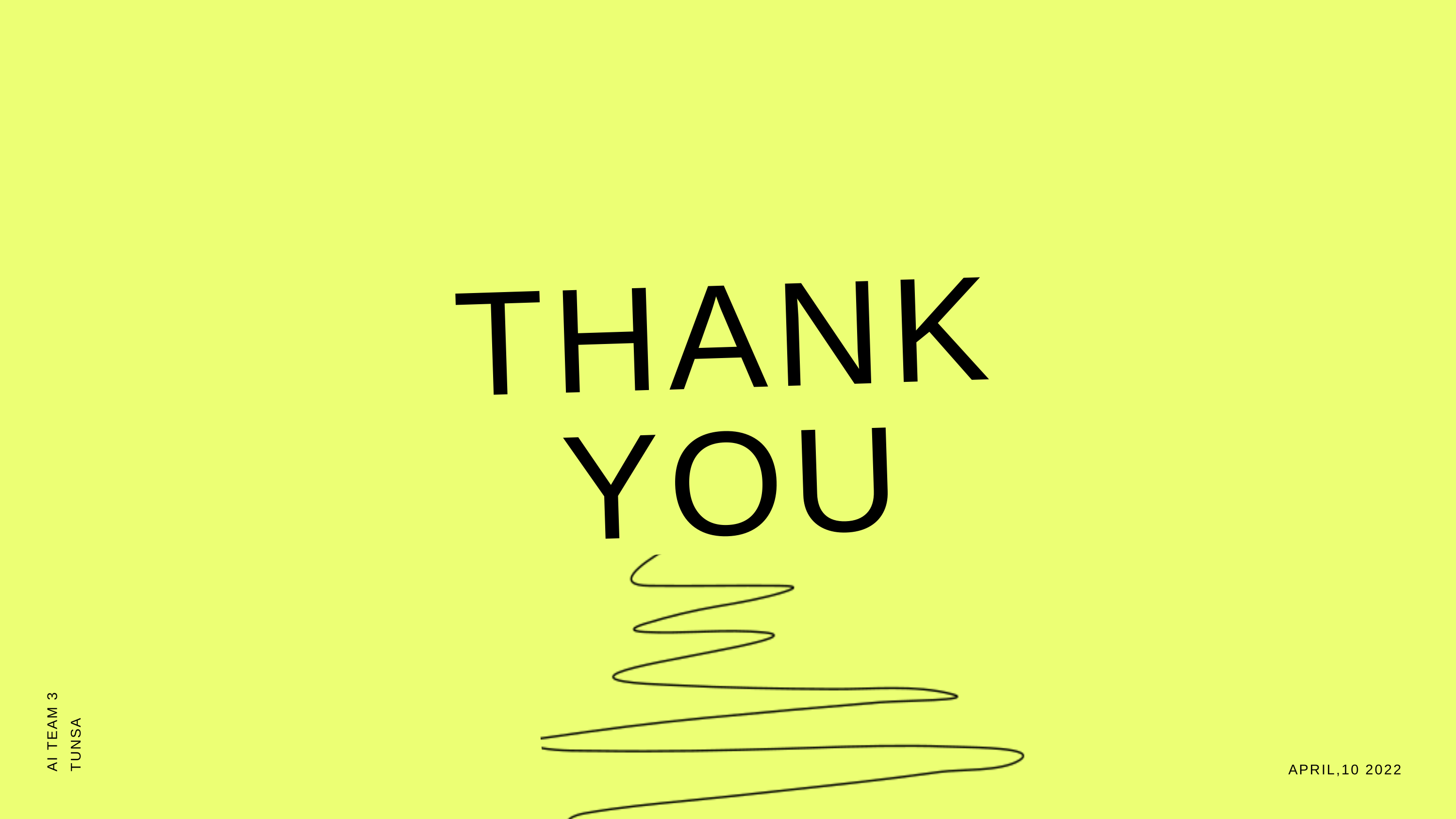

THANK YOU

AI TEAM 3
TUNSA
APRIL,10 2022